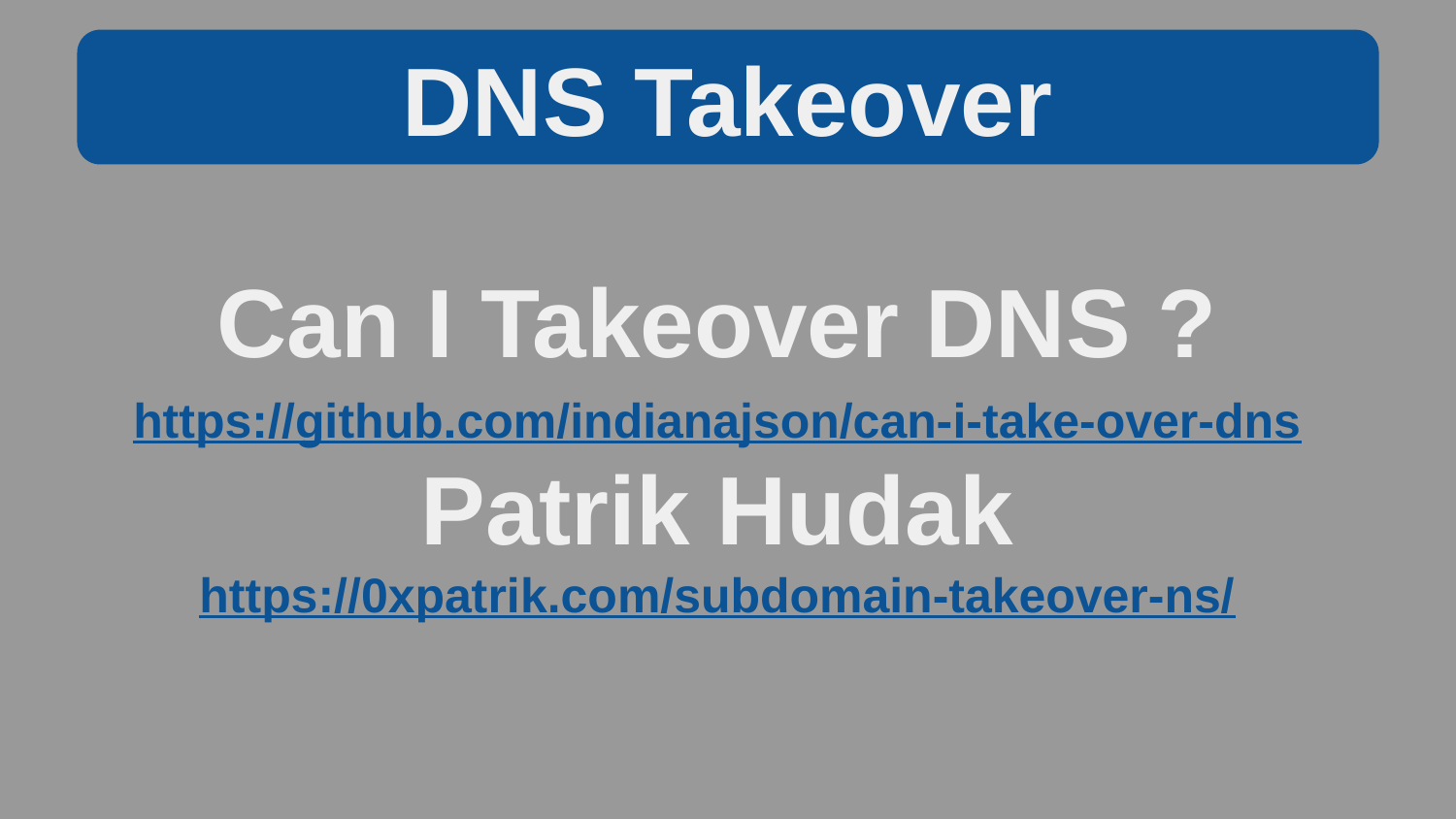

DNS Takeover
Can I Takeover DNS ?
https://github.com/indianajson/can-i-take-over-dns
Patrik Hudak
https://0xpatrik.com/subdomain-takeover-ns/